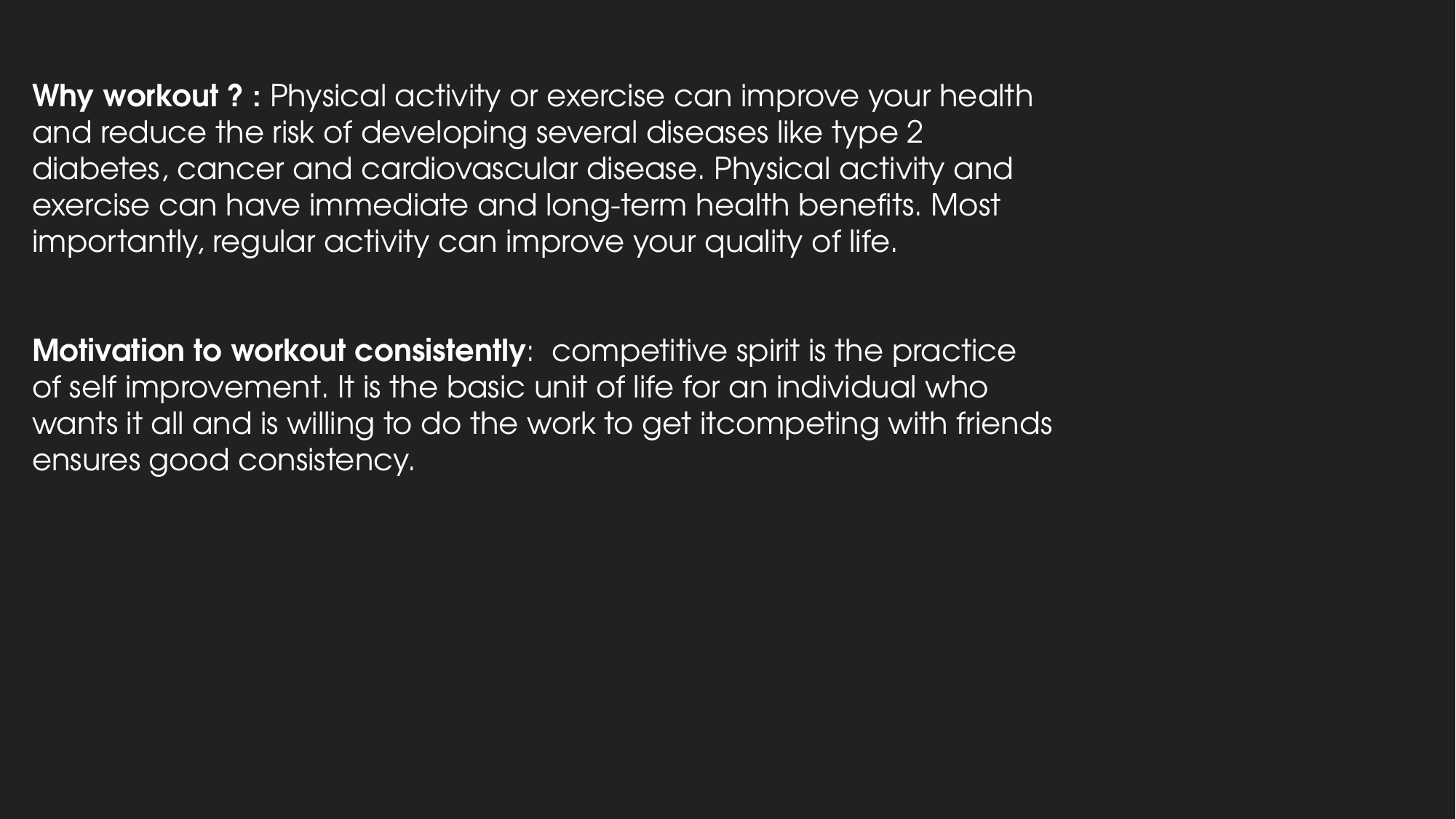

Why workout ? : Physical activity or exercise can improve your health and reduce the risk of developing several diseases like type 2 diabetes, cancer and cardiovascular disease. Physical activity and exercise can have immediate and long-term health benefits. Most importantly, regular activity can improve your quality of life.

Motivation to workout consistently:  competitive spirit is the practice of self improvement. It is the basic unit of life for an individual who wants it all and is willing to do the work to get itcompeting with friends ensures good consistency.